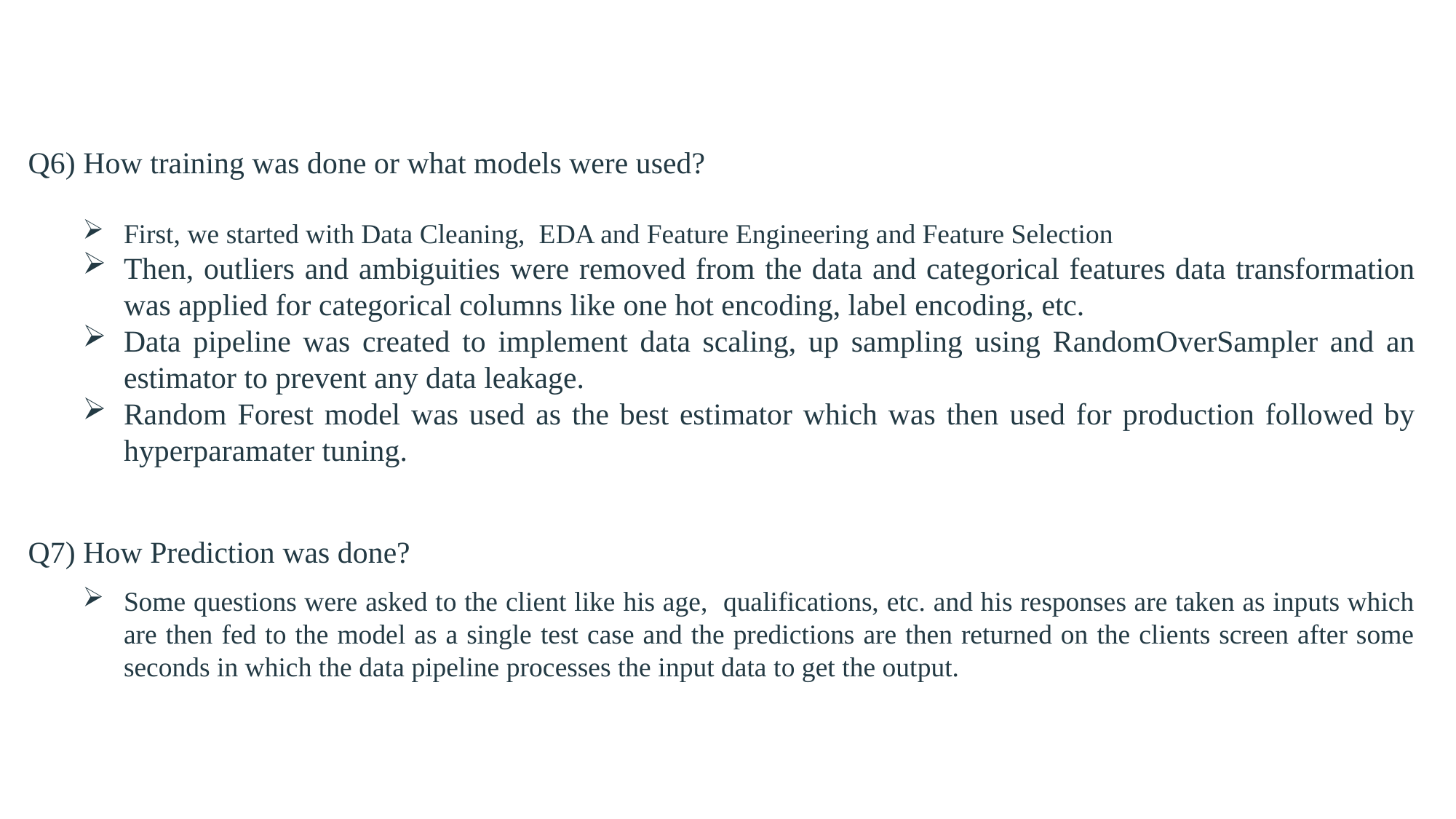

Q6) How training was done or what models were used?

First, we started with Data Cleaning,  EDA and Feature Engineering and Feature Selection
Then, outliers and ambiguities were removed from the data and categorical features data transformation was applied for categorical columns like one hot encoding, label encoding, etc.
Data pipeline was created to implement data scaling, up sampling using RandomOverSampler and an estimator to prevent any data leakage.
Random Forest model was used as the best estimator which was then used for production followed by hyperparamater tuning.

Q7) How Prediction was done?
Some questions were asked to the client like his age,  qualifications, etc. and his responses are taken as inputs which are then fed to the model as a single test case and the predictions are then returned on the clients screen after some seconds in which the data pipeline processes the input data to get the output.